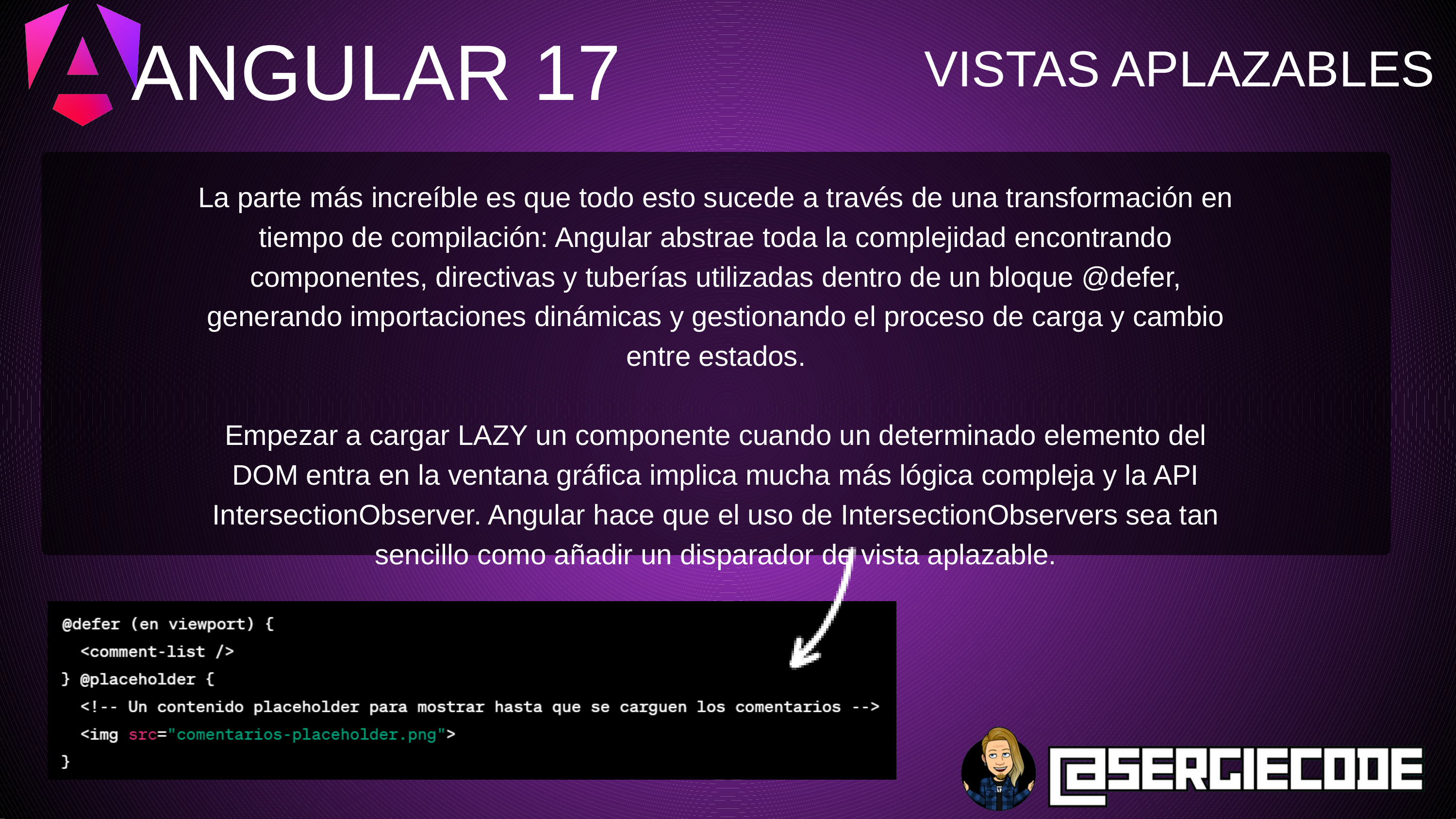

ANGULAR 17
VISTAS APLAZABLES

La parte más increíble es que todo esto sucede a través de una transformación en tiempo de compilación: Angular abstrae toda la complejidad encontrando componentes, directivas y tuberías utilizadas dentro de un bloque @defer, generando importaciones dinámicas y gestionando el proceso de carga y cambio entre estados.

Empezar a cargar LAZY un componente cuando un determinado elemento del DOM entra en la ventana gráfica implica mucha más lógica compleja y la API IntersectionObserver. Angular hace que el uso de IntersectionObservers sea tan sencillo como añadir un disparador de vista aplazable.